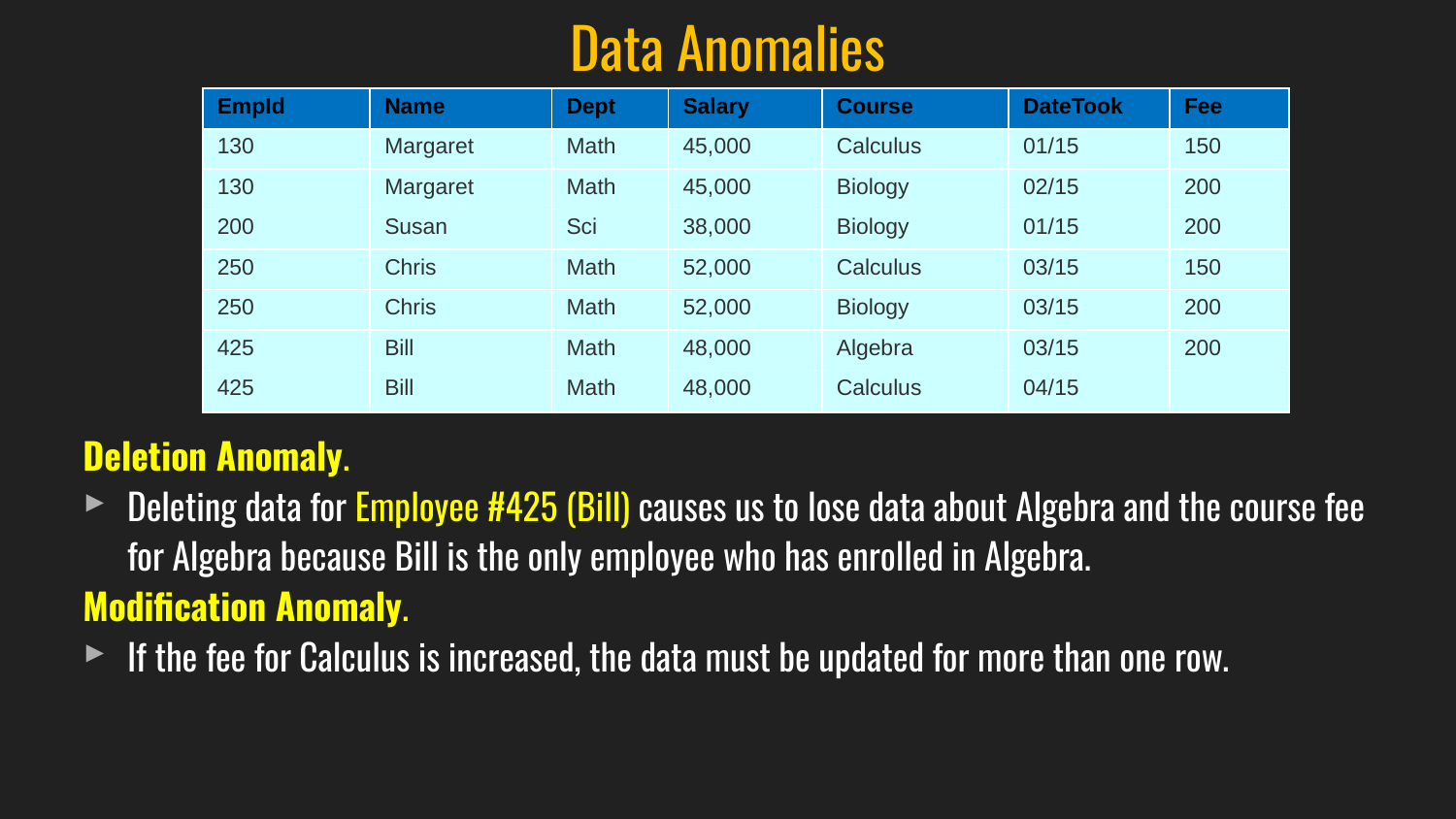

# Data Anomalies
| EmpId | Name | Dept | Salary | Course | DateTook | Fee |
| --- | --- | --- | --- | --- | --- | --- |
| 130 | Margaret | Math | 45,000 | Calculus | 01/15 | 150 |
| 130 | Margaret | Math | 45,000 | Biology | 02/15 | 200 |
| 200 | Susan | Sci | 38,000 | Biology | 01/15 | 200 |
| 250 | Chris | Math | 52,000 | Calculus | 03/15 | 150 |
| 250 | Chris | Math | 52,000 | Biology | 03/15 | 200 |
| 425 | Bill | Math | 48,000 | Algebra | 03/15 | 200 |
| 425 | Bill | Math | 48,000 | Calculus | 04/15 |  |
Deletion Anomaly.
Deleting data for Employee #425 (Bill) causes us to lose data about Algebra and the course fee for Algebra because Bill is the only employee who has enrolled in Algebra.
Modification Anomaly.
If the fee for Calculus is increased, the data must be updated for more than one row.